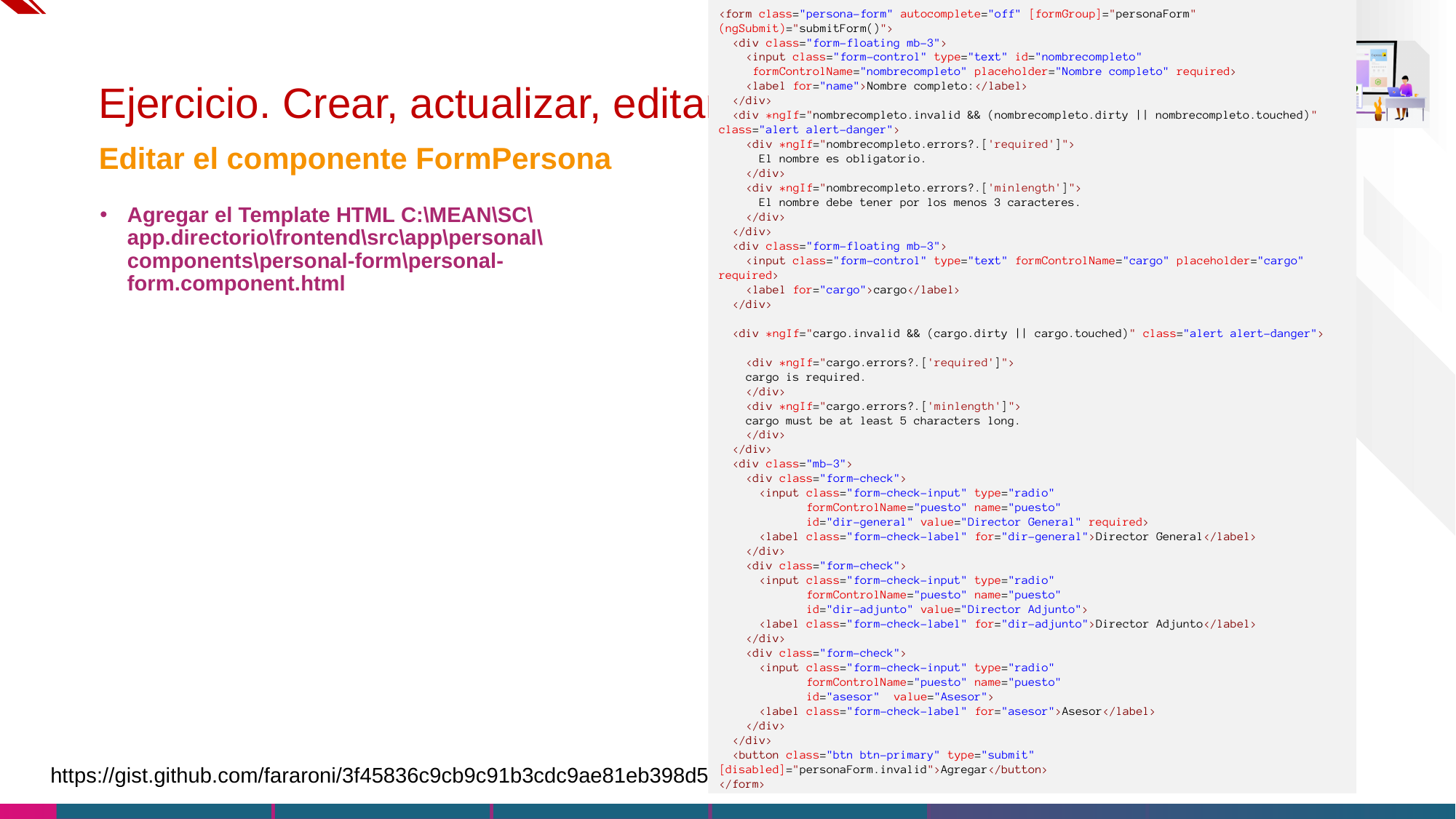

<form class="persona-form" autocomplete="off" [formGroup]="personaForm" (ngSubmit)="submitForm()">
  <div class="form-floating mb-3">
    <input class="form-control" type="text" id="nombrecompleto"
     formControlName="nombrecompleto" placeholder="Nombre completo" required>
    <label for="name">Nombre completo:</label>
  </div>
  <div *ngIf="nombrecompleto.invalid && (nombrecompleto.dirty || nombrecompleto.touched)" class="alert alert-danger">
    <div *ngIf="nombrecompleto.errors?.['required']">
      El nombre es obligatorio.
    </div>
    <div *ngIf="nombrecompleto.errors?.['minlength']">
      El nombre debe tener por los menos 3 caracteres.
    </div>
  </div>
  <div class="form-floating mb-3">
    <input class="form-control" type="text" formControlName="cargo" placeholder="cargo" required>
    <label for="cargo">cargo</label>
  </div>
  <div *ngIf="cargo.invalid && (cargo.dirty || cargo.touched)" class="alert alert-danger">
    <div *ngIf="cargo.errors?.['required']">
    cargo is required.
    </div>
    <div *ngIf="cargo.errors?.['minlength']">
    cargo must be at least 5 characters long.
    </div>
  </div>
  <div class="mb-3">
    <div class="form-check">
      <input class="form-check-input" type="radio"
             formControlName="puesto" name="puesto"
             id="dir-general" value="Director General" required>
      <label class="form-check-label" for="dir-general">Director General</label>
    </div>
    <div class="form-check">
      <input class="form-check-input" type="radio"
             formControlName="puesto" name="puesto"
             id="dir-adjunto" value="Director Adjunto">
      <label class="form-check-label" for="dir-adjunto">Director Adjunto</label>
    </div>
    <div class="form-check">
      <input class="form-check-input" type="radio"
             formControlName="puesto" name="puesto"
             id="asesor"  value="Asesor">
      <label class="form-check-label" for="asesor">Asesor</label>
    </div>
  </div>
  <button class="btn btn-primary" type="submit" [disabled]="personaForm.invalid">Agregar</button>
</form>

# Ejercicio. Crear, actualizar, editar, eliminar
Editar el componente FormPersona
Agregar el Template HTML C:\MEAN\SC\app.directorio\frontend\src\app\personal\components\personal-form\personal-form.component.html
https://gist.github.com/fararoni/3f45836c9cb9c91b3cdc9ae81eb398d5